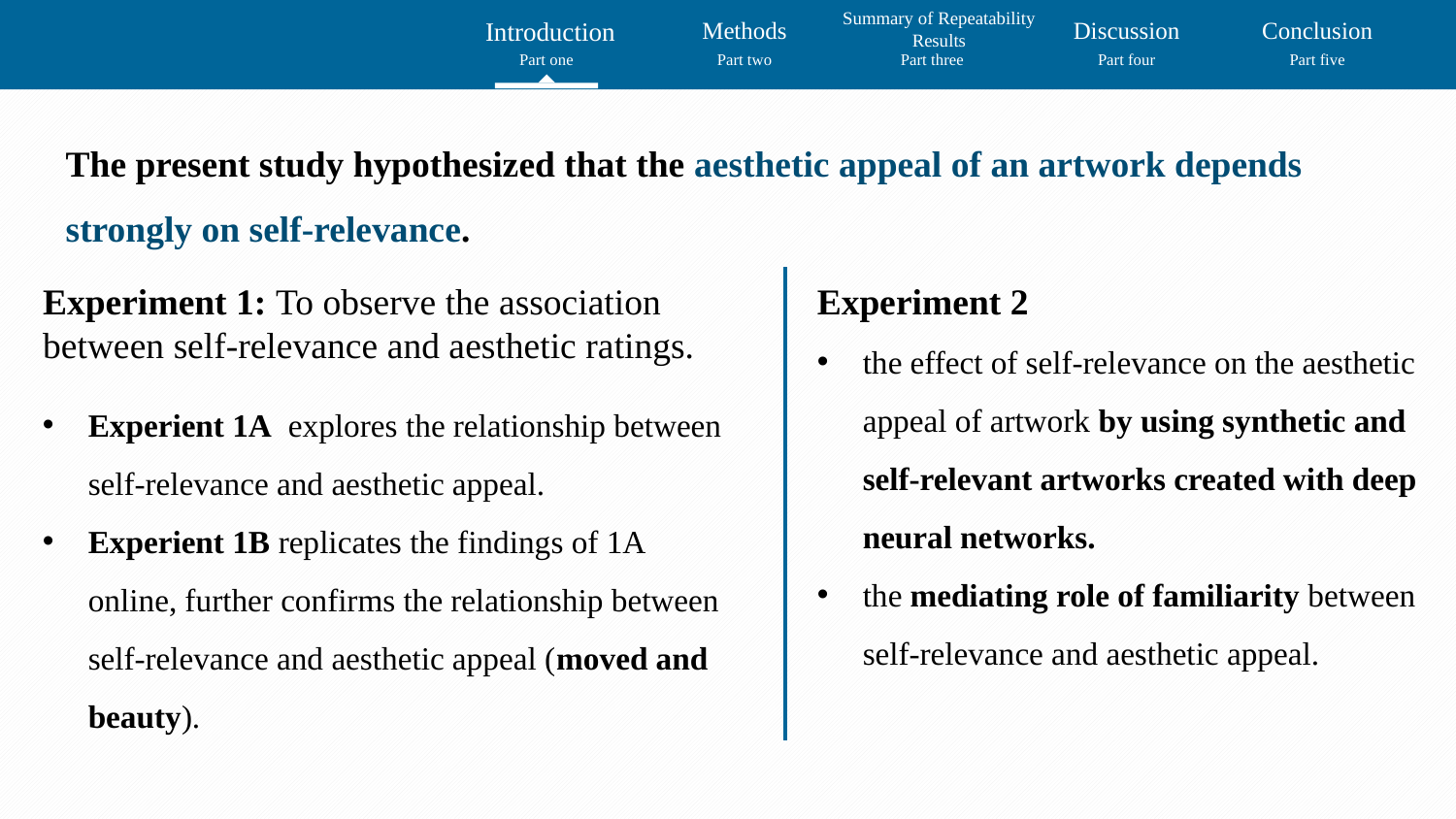

Summary of Repeatability Results

Introduction
Methods
Discussion
Conclusion
Part one
Part two
Part three
Part four
Part five

The present study hypothesized that the aesthetic appeal of an artwork depends strongly on self-relevance.
Experiment 1: To observe the association between self-relevance and aesthetic ratings.

Experient 1A  explores the relationship between self-relevance and aesthetic appeal.
Experient 1B replicates the findings of 1A online, further confirms the relationship between self-relevance and aesthetic appeal (moved and beauty).
Experiment 2
the effect of self-relevance on the aesthetic appeal of artwork by using synthetic and self-relevant artworks created with deep neural networks.
the mediating role of familiarity between self-relevance and aesthetic appeal.